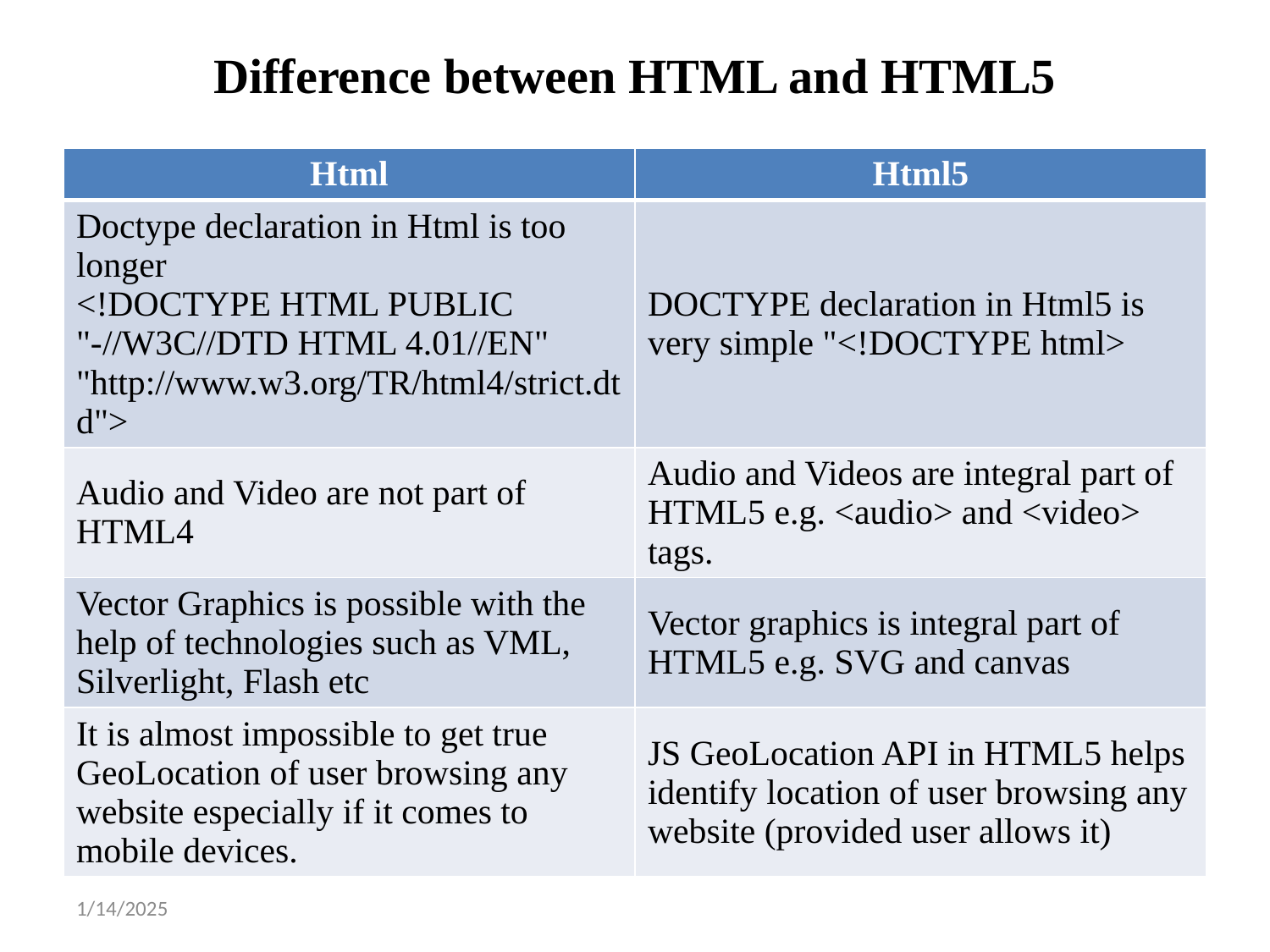

# Difference between HTML and HTML5
| Html | Html5 |
| --- | --- |
| Doctype declaration in Html is too longer <!DOCTYPE HTML PUBLIC "-//W3C//DTD HTML 4.01//EN" "http://www.w3.org/TR/html4/strict.dtd"> | DOCTYPE declaration in Html5 is very simple "<!DOCTYPE html> |
| Audio and Video are not part of HTML4 | Audio and Videos are integral part of HTML5 e.g. <audio> and <video> tags. |
| Vector Graphics is possible with the help of technologies such as VML, Silverlight, Flash etc | Vector graphics is integral part of HTML5 e.g. SVG and canvas |
| It is almost impossible to get true GeoLocation of user browsing any website especially if it comes to mobile devices. | JS GeoLocation API in HTML5 helps identify location of user browsing any website (provided user allows it) |
1/14/2025